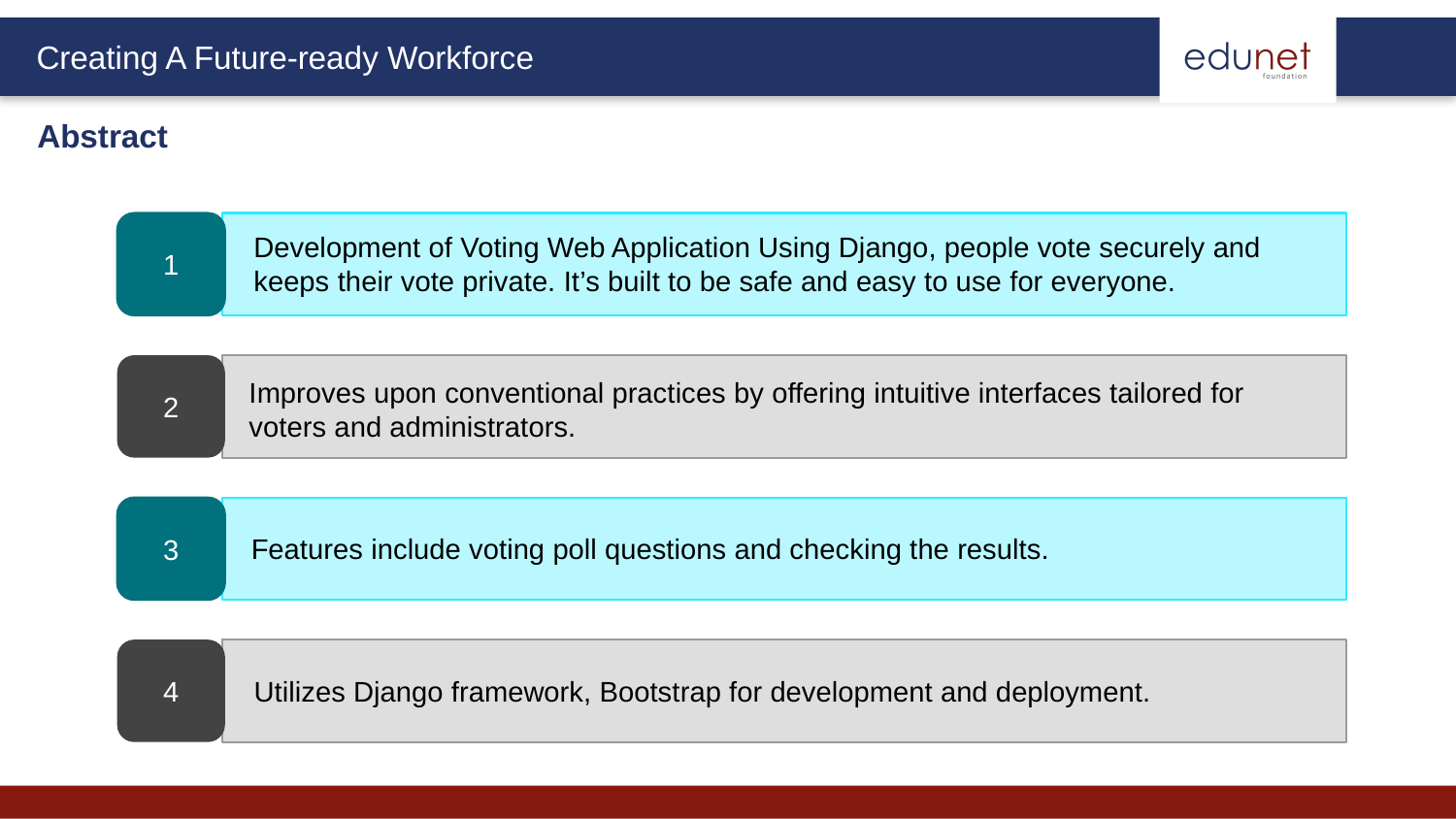

Abstract
1

2

3

4

Development of Voting Web Application Using Django, people vote securely and keeps their vote private. It’s built to be safe and easy to use for everyone.
Improves upon conventional practices by offering intuitive interfaces tailored for voters and administrators.
Features include voting poll questions and checking the results.
Utilizes Django framework, Bootstrap for development and deployment.